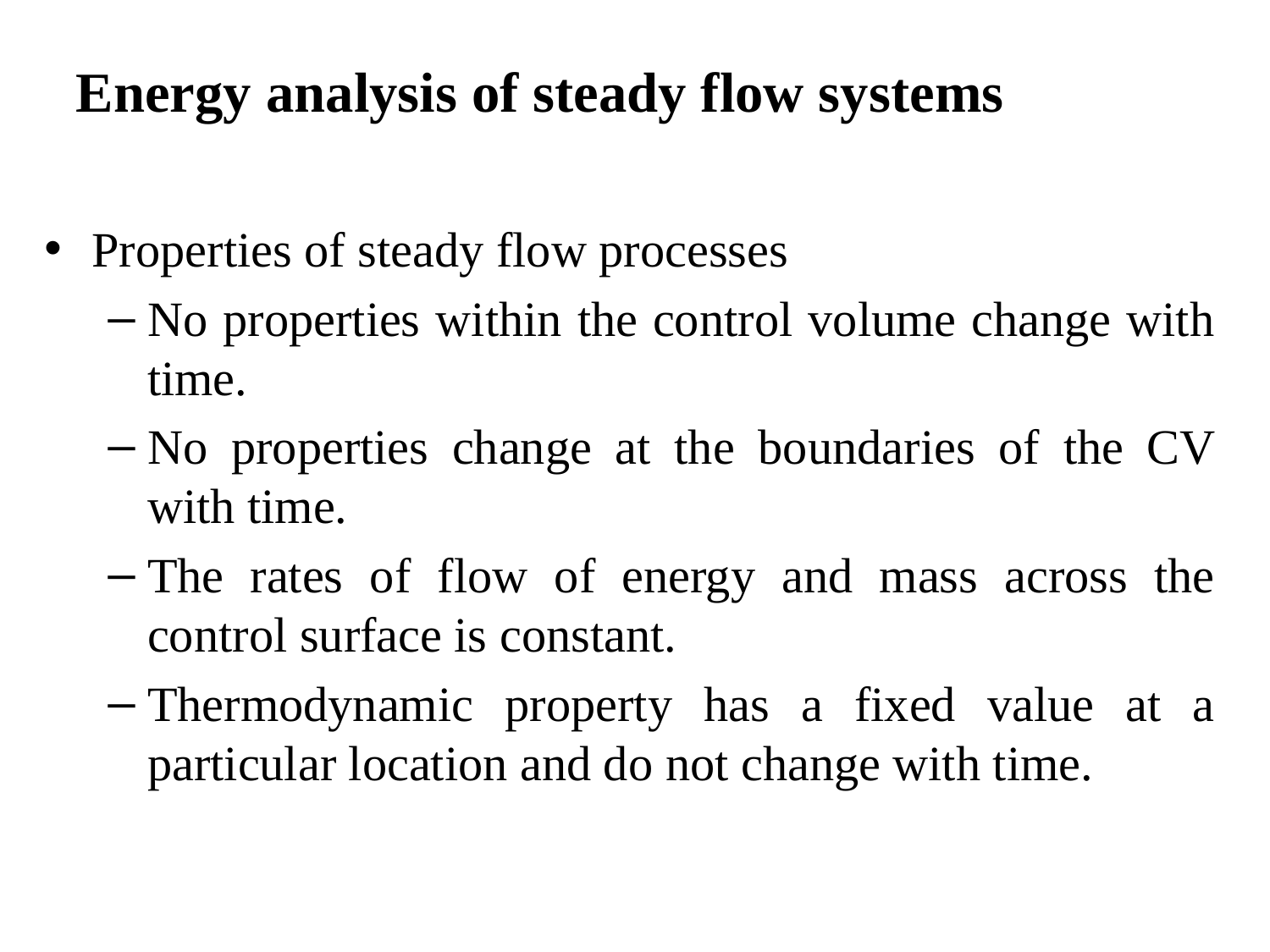

Energy analysis of steady flow systems
Properties of steady flow processes
No properties within the control volume change with time.
No properties change at the boundaries of the CV with time.
The rates of flow of energy and mass across the control surface is constant.
Thermodynamic property has a fixed value at a particular location and do not change with time.